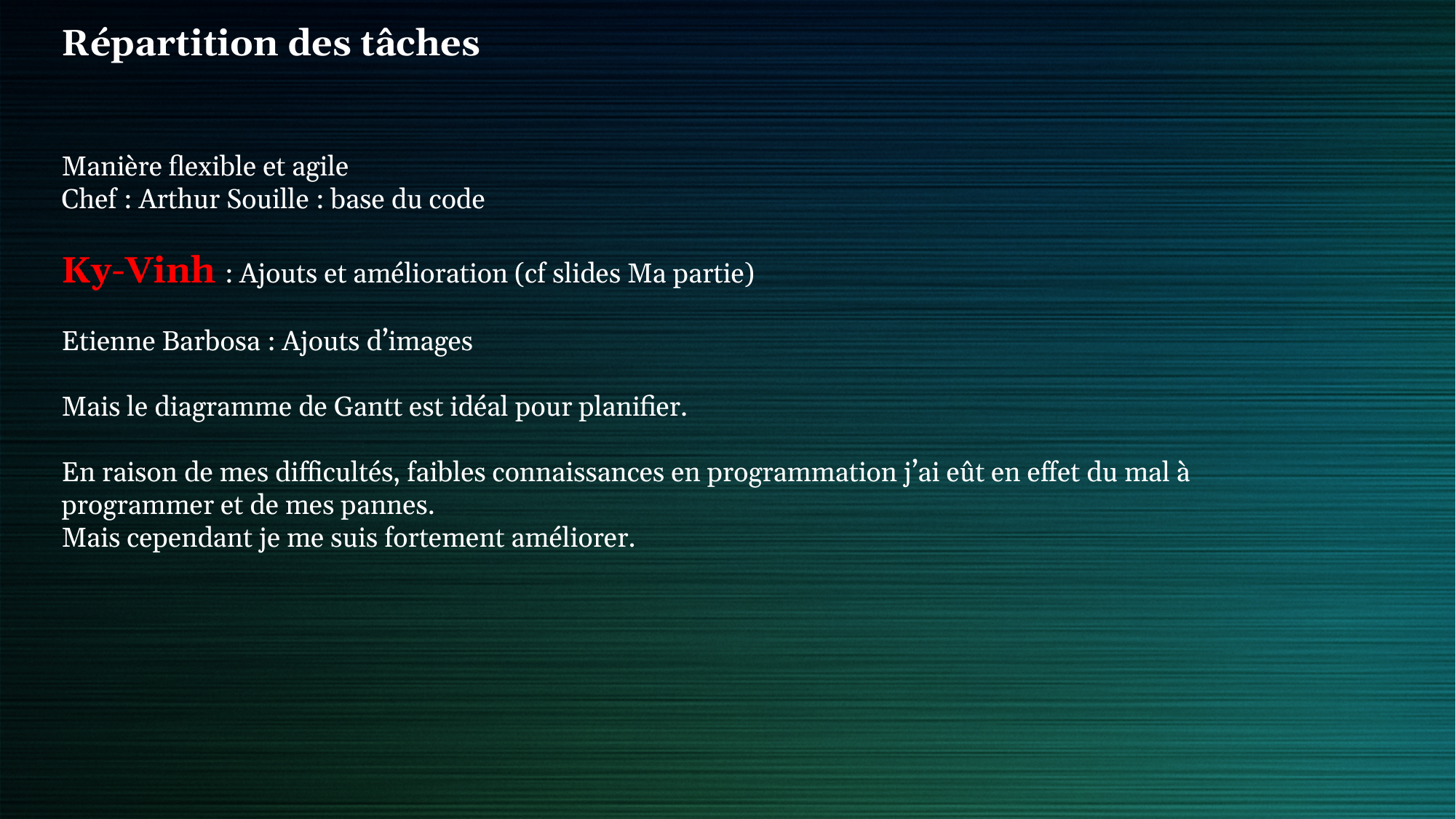

Répartition des tâches
Manière flexible et agile
Chef : Arthur Souille : base du code

Ky-Vinh : Ajouts et amélioration (cf slides Ma partie)

Etienne Barbosa : Ajouts d’images

Mais le diagramme de Gantt est idéal pour planifier.

En raison de mes difficultés, faibles connaissances en programmation j’ai eût en effet du mal à programmer et de mes pannes.
Mais cependant je me suis fortement améliorer.